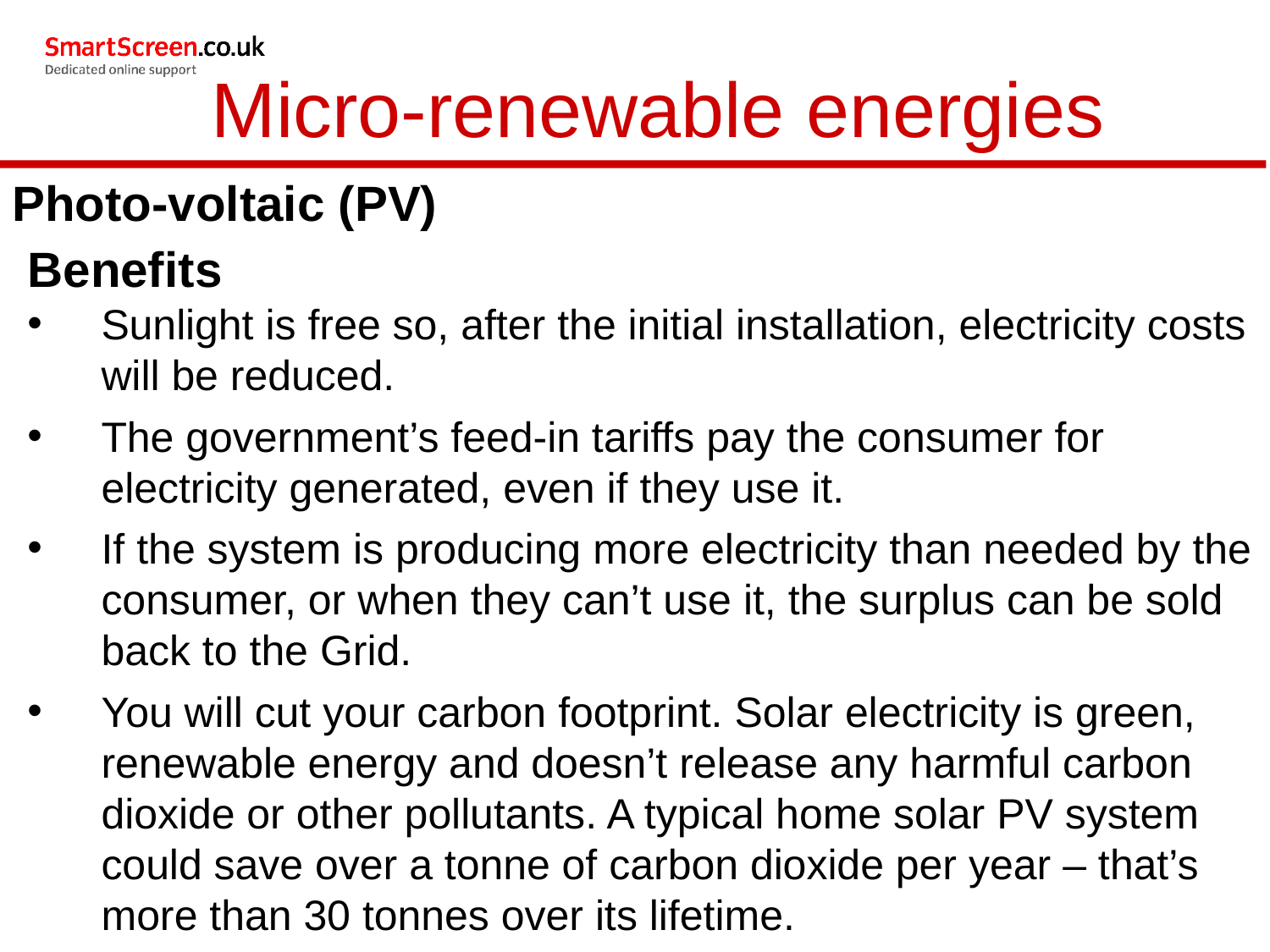

Micro-renewable energies

Photo-voltaic (PV)
Benefits
Sunlight is free so, after the initial installation, electricity costs will be reduced.
The government’s feed-in tariffs pay the consumer for electricity generated, even if they use it.
If the system is producing more electricity than needed by the consumer, or when they can’t use it, the surplus can be sold back to the Grid.
You will cut your carbon footprint. Solar electricity is green, renewable energy and doesn’t release any harmful carbon dioxide or other pollutants. A typical home solar PV system could save over a tonne of carbon dioxide per year – that’s more than 30 tonnes over its lifetime.